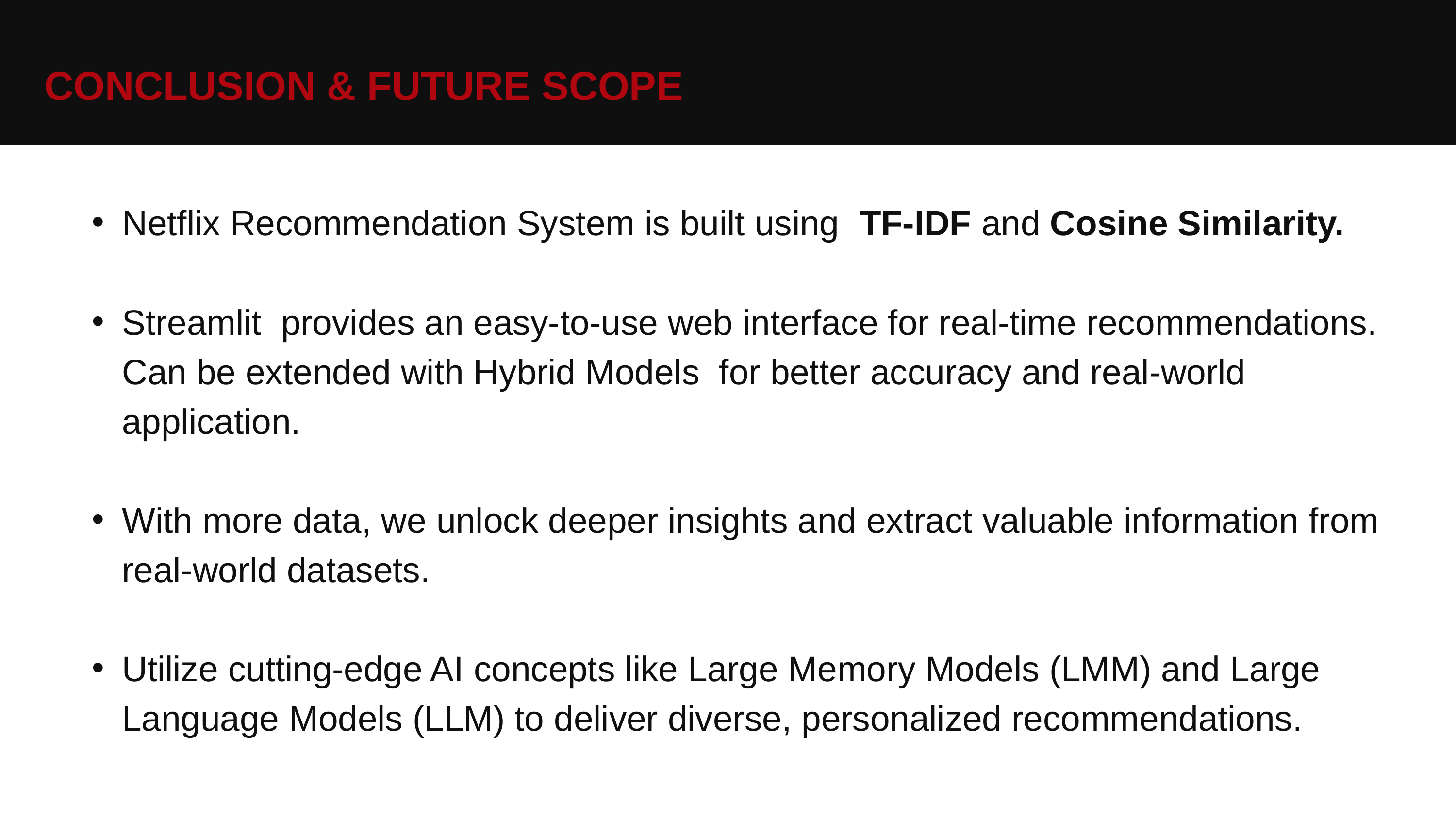

CONCLUSION & FUTURE SCOPE
Netflix Recommendation System is built using  TF-IDF and Cosine Similarity.

Streamlit  provides an easy-to-use web interface for real-time recommendations. Can be extended with Hybrid Models  for better accuracy and real-world application.

With more data, we unlock deeper insights and extract valuable information from real-world datasets.

Utilize cutting-edge AI concepts like Large Memory Models (LMM) and Large Language Models (LLM) to deliver diverse, personalized recommendations.